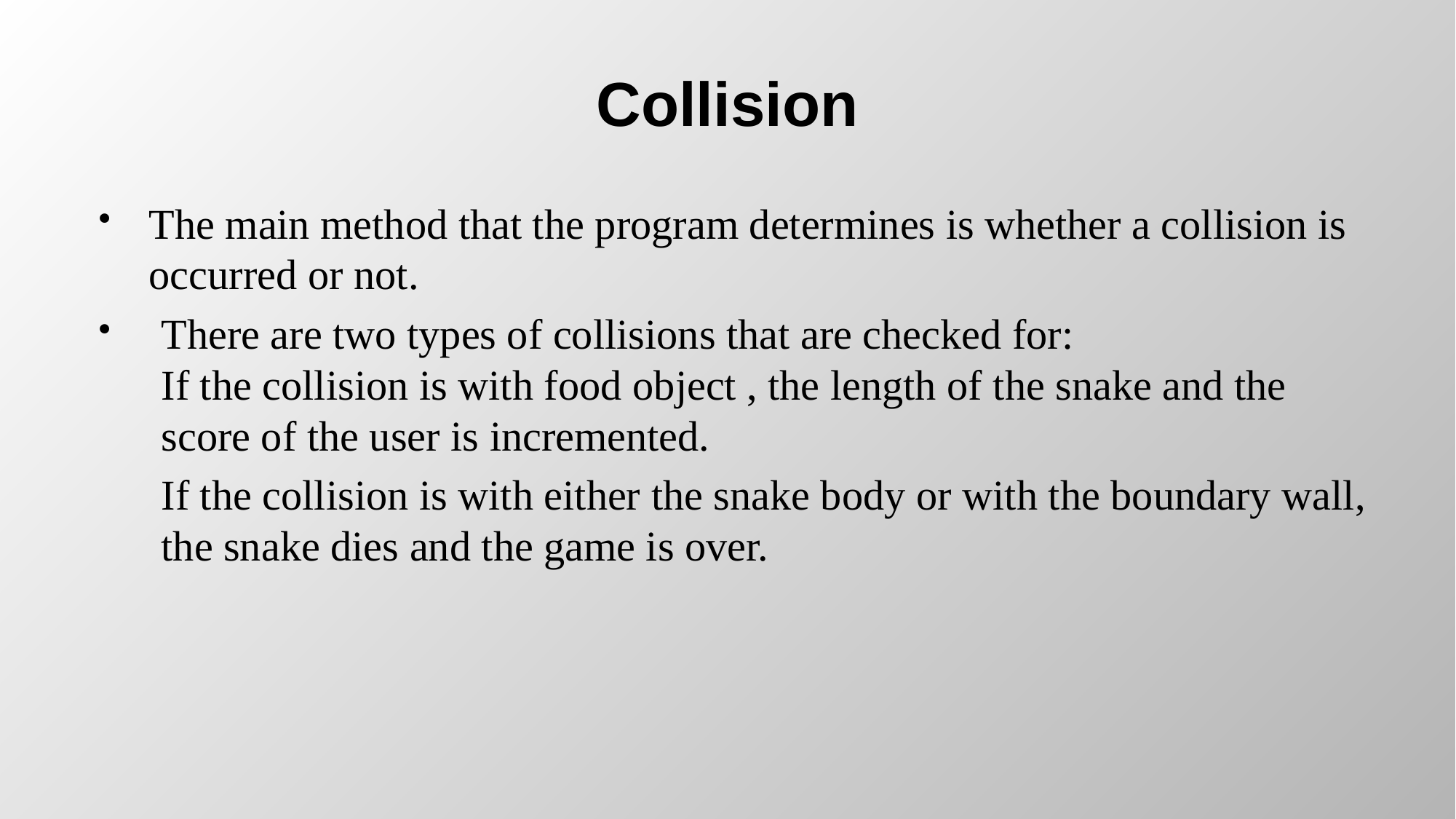

# Collision
The main method that the program determines is whether a collision is occurred or not.
There are two types of collisions that are checked for:
If the collision is with food object , the length of the snake and the score of the user is incremented.
	If the collision is with either the snake body or with the boundary wall, the snake dies and the game is over.